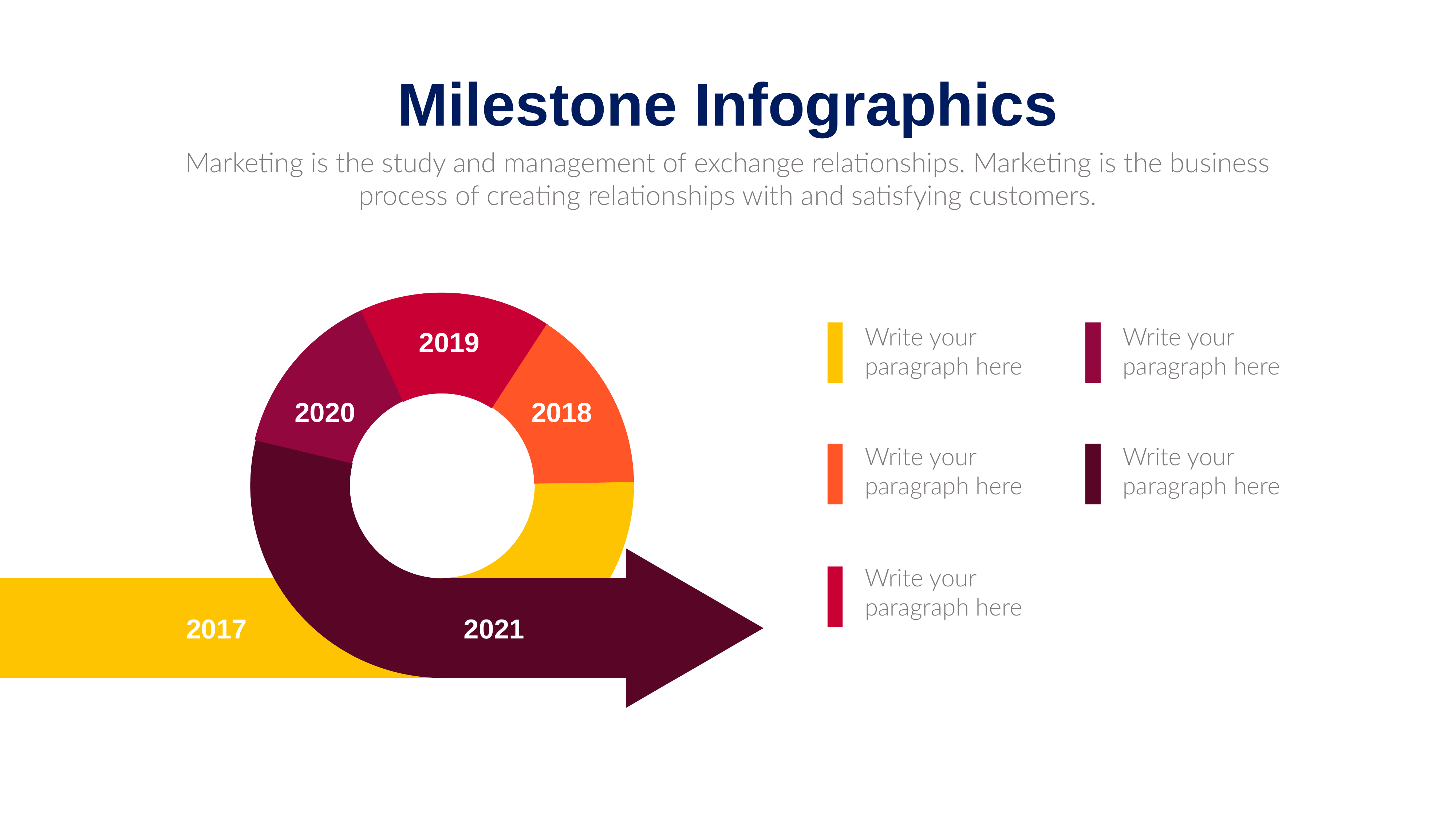

Milestone Infographics

Marketing is the study and management of exchange relationships. Marketing is the business process of creating relationships with and satisfying customers.
Write your paragraph here
Write your paragraph here
2019

2020
2018
Write your paragraph here
Write your paragraph here

Write your paragraph here

2017
2021